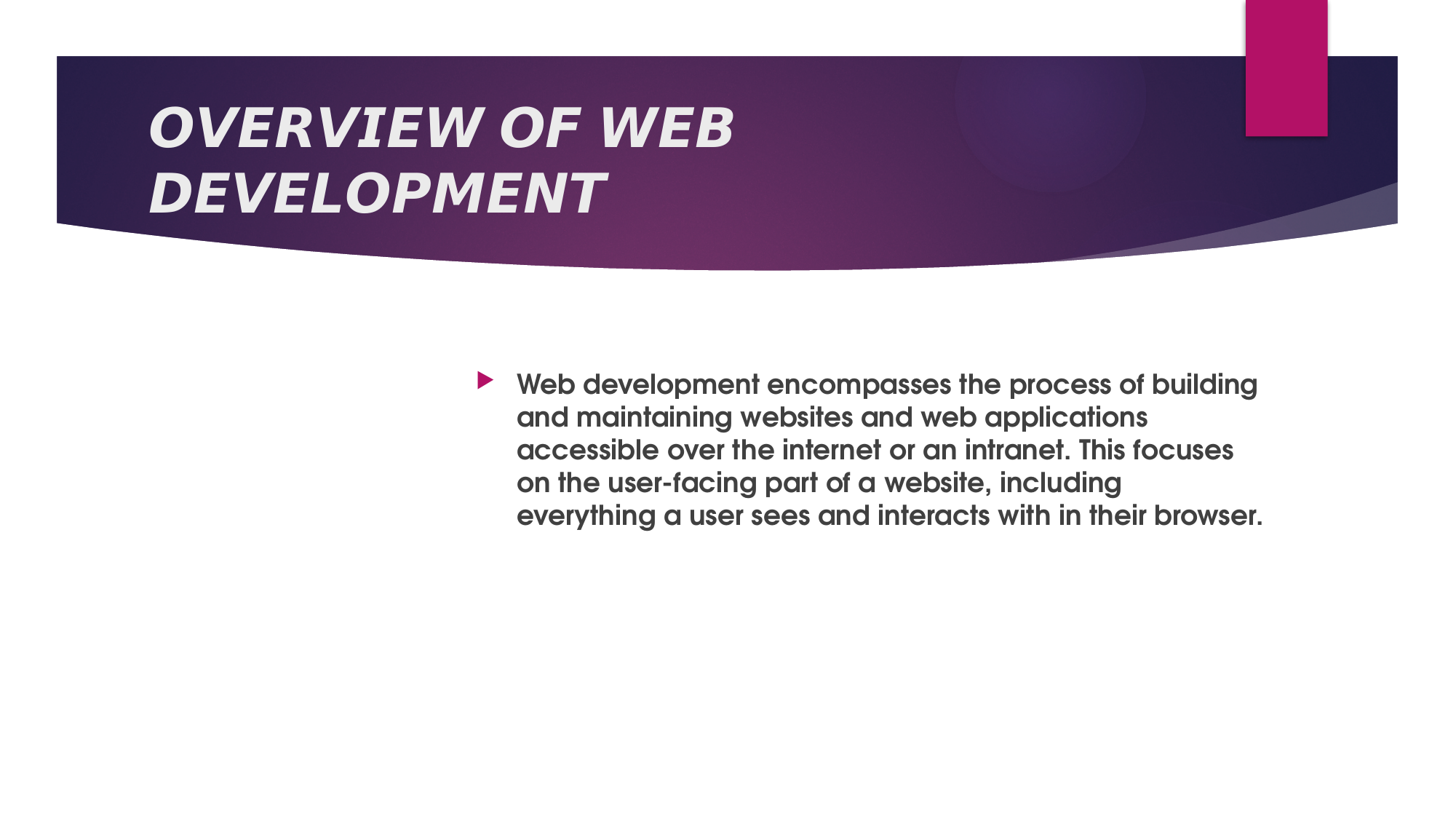

# 𝙊𝙑𝙀𝙍𝙑𝙄𝙀𝙒 𝙊𝙁 𝙒𝙀𝘽 𝘿𝙀𝙑𝙀𝙇𝙊𝙋𝙈𝙀𝙉𝙏
Web development encompasses the process of building and maintaining websites and web applications accessible over the internet or an intranet. This focuses on the user-facing part of a website, including everything a user sees and interacts with in their browser.